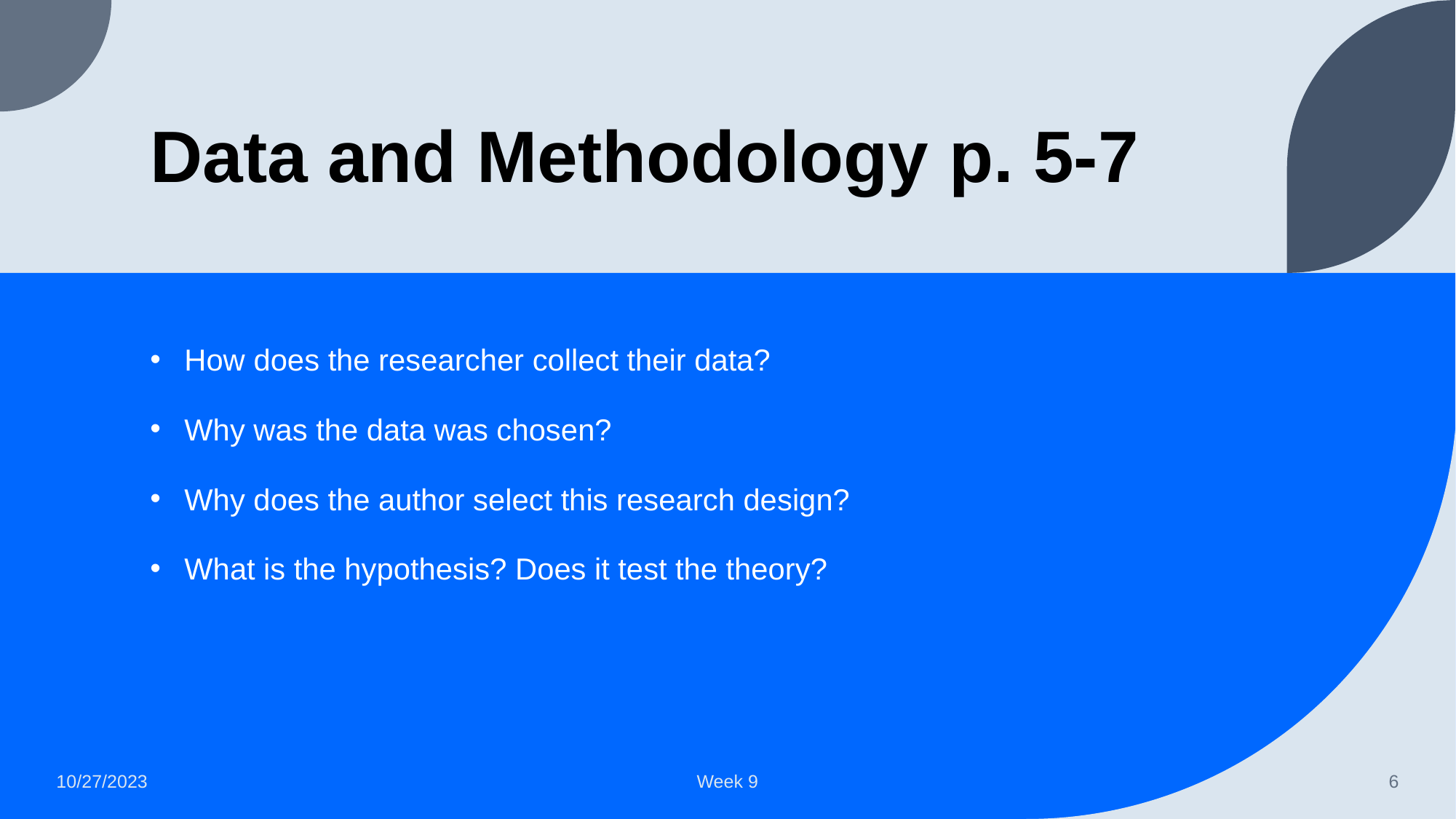

# Data and Methodology p. 5-7
How does the researcher collect their data?
Why was the data was chosen?
Why does the author select this research design?
What is the hypothesis? Does it test the theory?

10/27/2023
Week 9
6